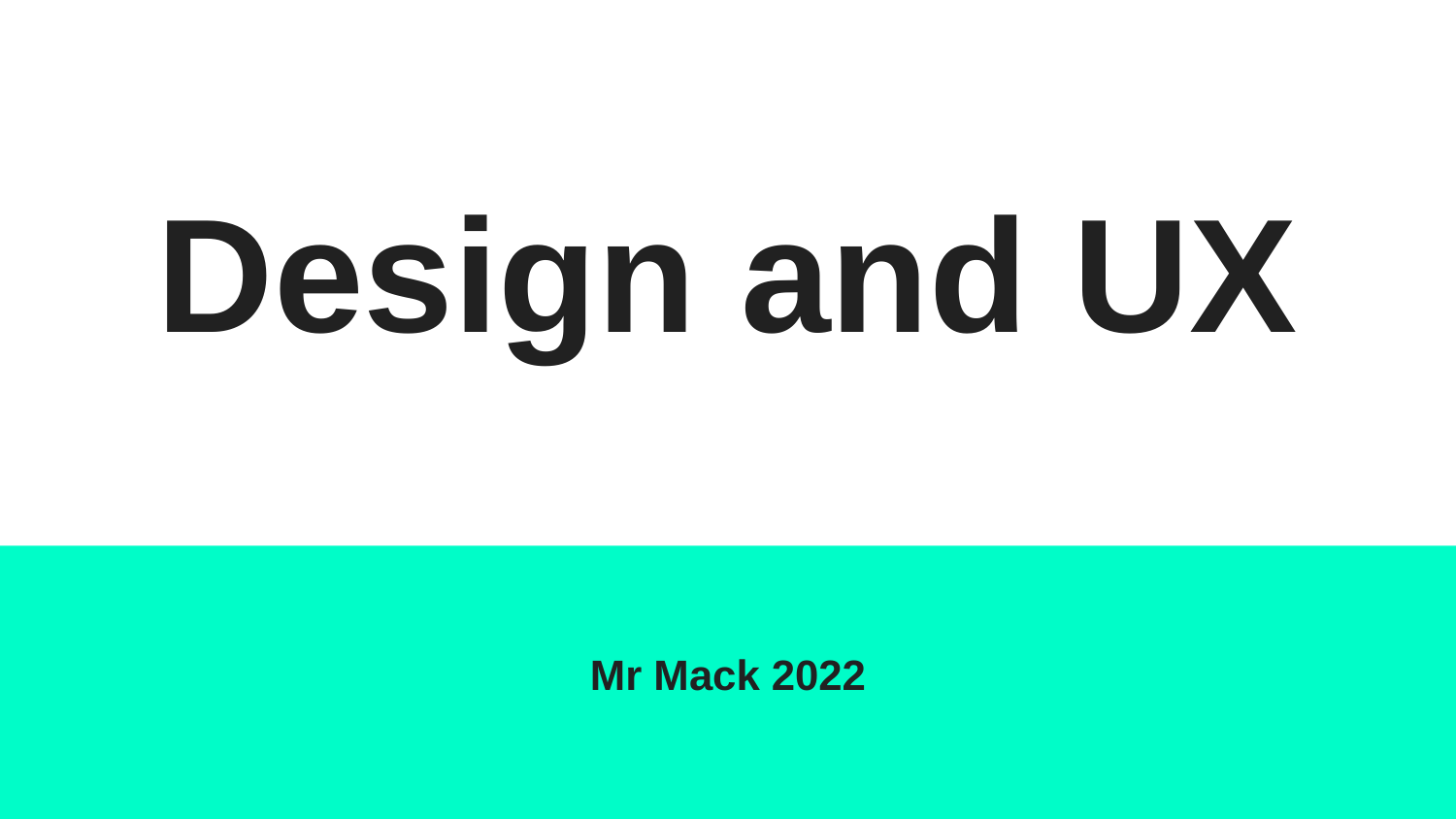

# Design and UX
Mr Mack 2022